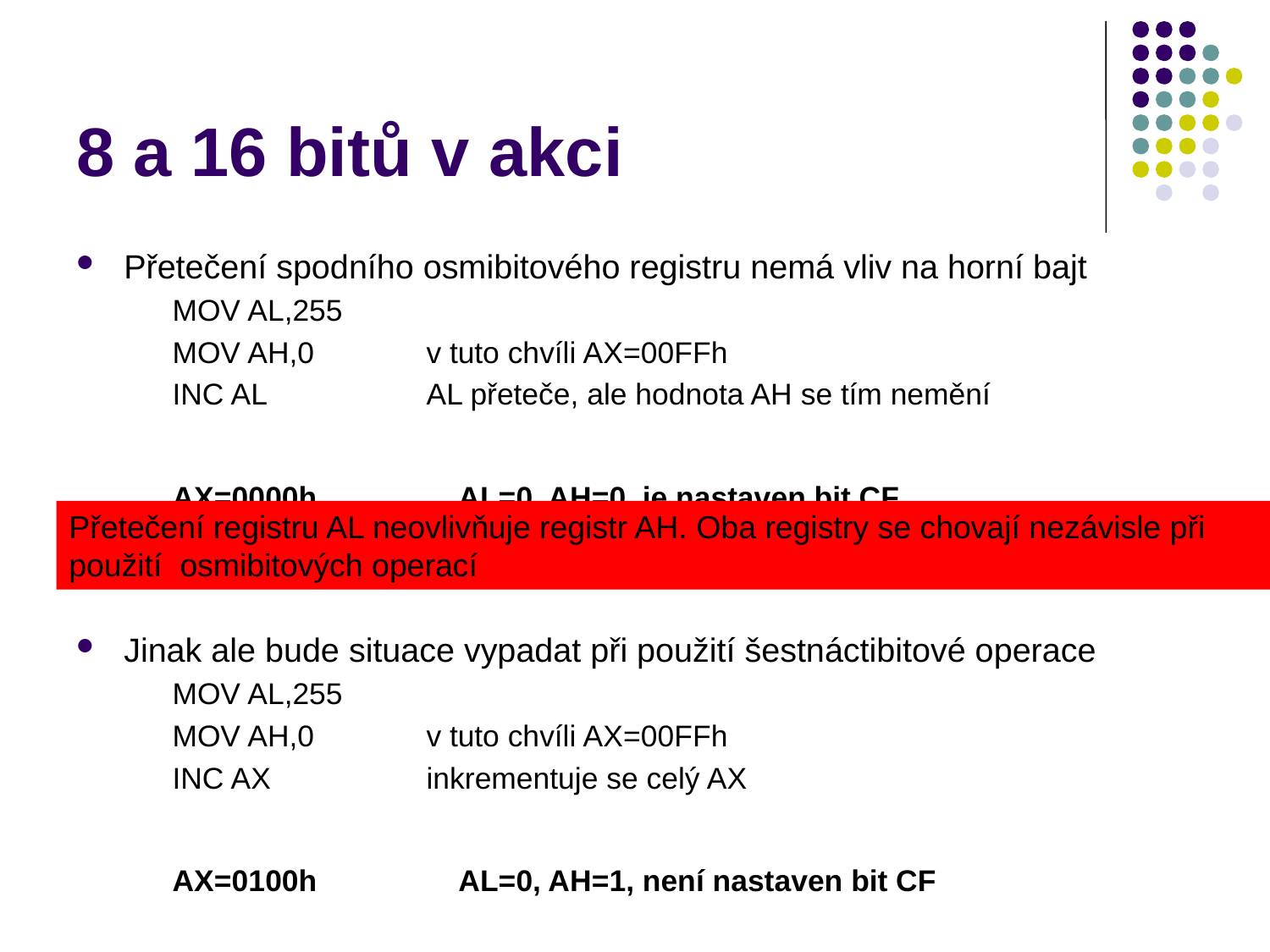

# 8 a 16 bitů v akci
Přetečení spodního osmibitového registru nemá vliv na horní bajt
MOV AL,255
MOV AH,0	v tuto chvíli AX=00FFh
INC AL		AL přeteče, ale hodnota AH se tím nemění

AX=0000h	    AL=0, AH=0, je nastaven bit CF

Jinak ale bude situace vypadat při použití šestnáctibitové operace
MOV AL,255
MOV AH,0	v tuto chvíli AX=00FFh
INC AX		inkrementuje se celý AX

AX=0100h	    AL=0, AH=1, není nastaven bit CF

Přetečení registru AL neovlivňuje registr AH. Oba registry se chovají nezávisle při použití  osmibitových operací